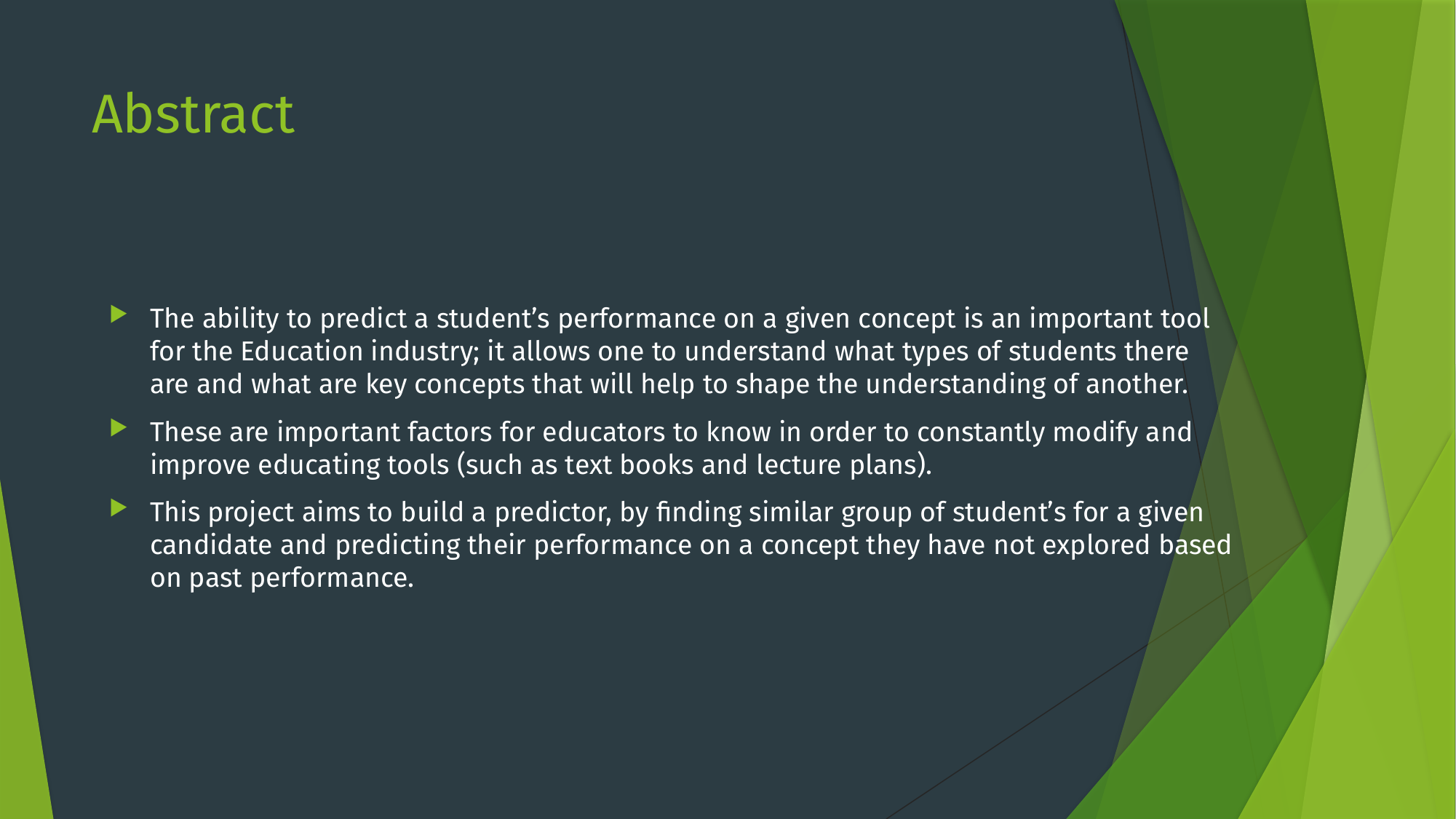

# Abstract
The ability to predict a student’s performance on a given concept is an important tool for the Education industry; it allows one to understand what types of students there are and what are key concepts that will help to shape the understanding of another.
These are important factors for educators to know in order to constantly modify and improve educating tools (such as text books and lecture plans).
This project aims to build a predictor, by finding similar group of student’s for a given candidate and predicting their performance on a concept they have not explored based on past performance.